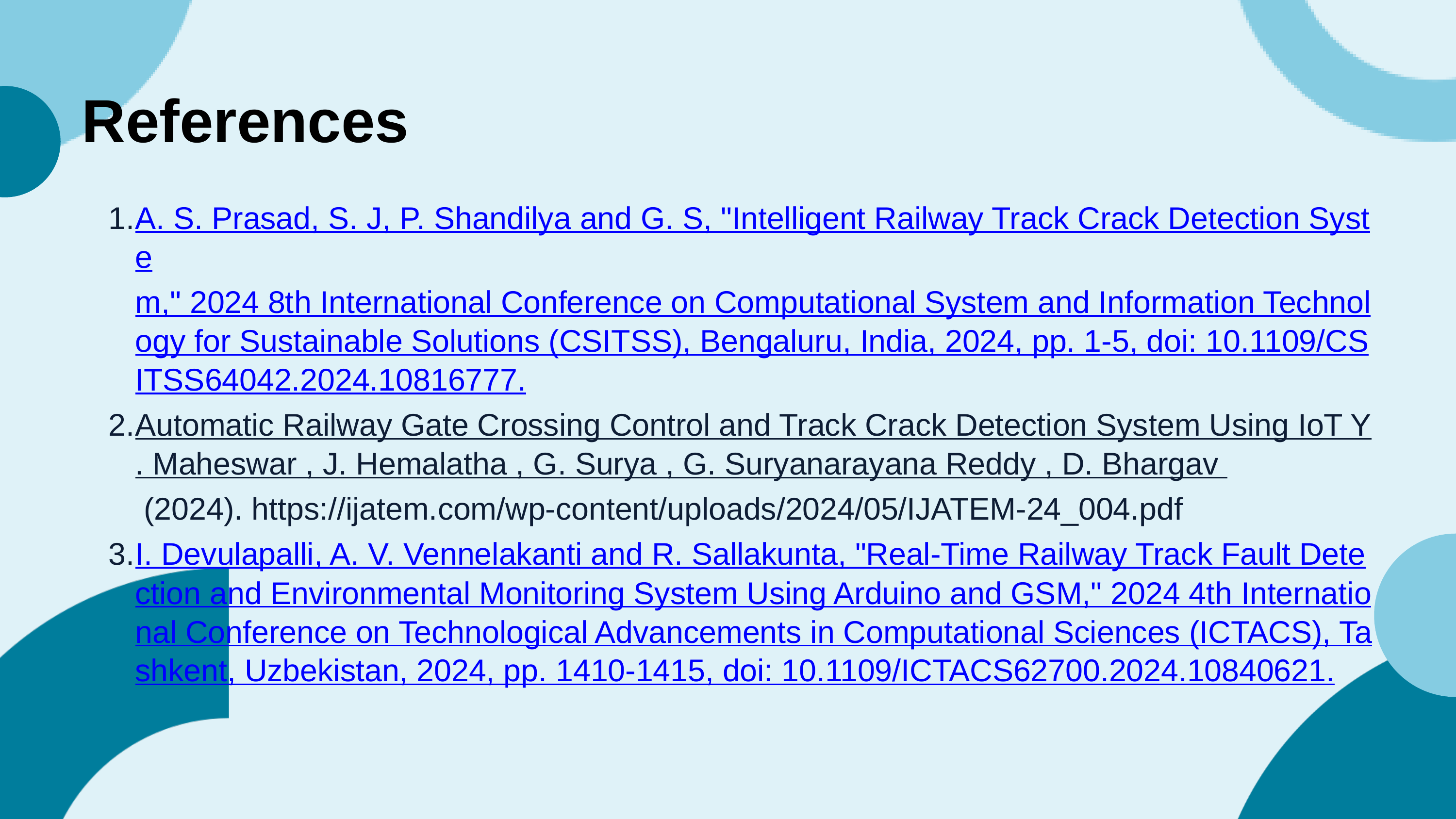

References

A. S. Prasad, S. J, P. Shandilya and G. S, "Intelligent Railway Track Crack Detection System," 2024 8th International Conference on Computational System and Information Technology for Sustainable Solutions (CSITSS), Bengaluru, India, 2024, pp. 1-5, doi: 10.1109/CSITSS64042.2024.10816777.
Automatic Railway Gate Crossing Control and Track Crack Detection System Using IoT Y. Maheswar , J. Hemalatha , G. Surya , G. Suryanarayana Reddy , D. Bhargav  (2024). https://ijatem.com/wp-content/uploads/2024/05/IJATEM-24_004.pdf
I. Devulapalli, A. V. Vennelakanti and R. Sallakunta, "Real-Time Railway Track Fault Detection and Environmental Monitoring System Using Arduino and GSM," 2024 4th International Conference on Technological Advancements in Computational Sciences (ICTACS), Tashkent, Uzbekistan, 2024, pp. 1410-1415, doi: 10.1109/ICTACS62700.2024.10840621.